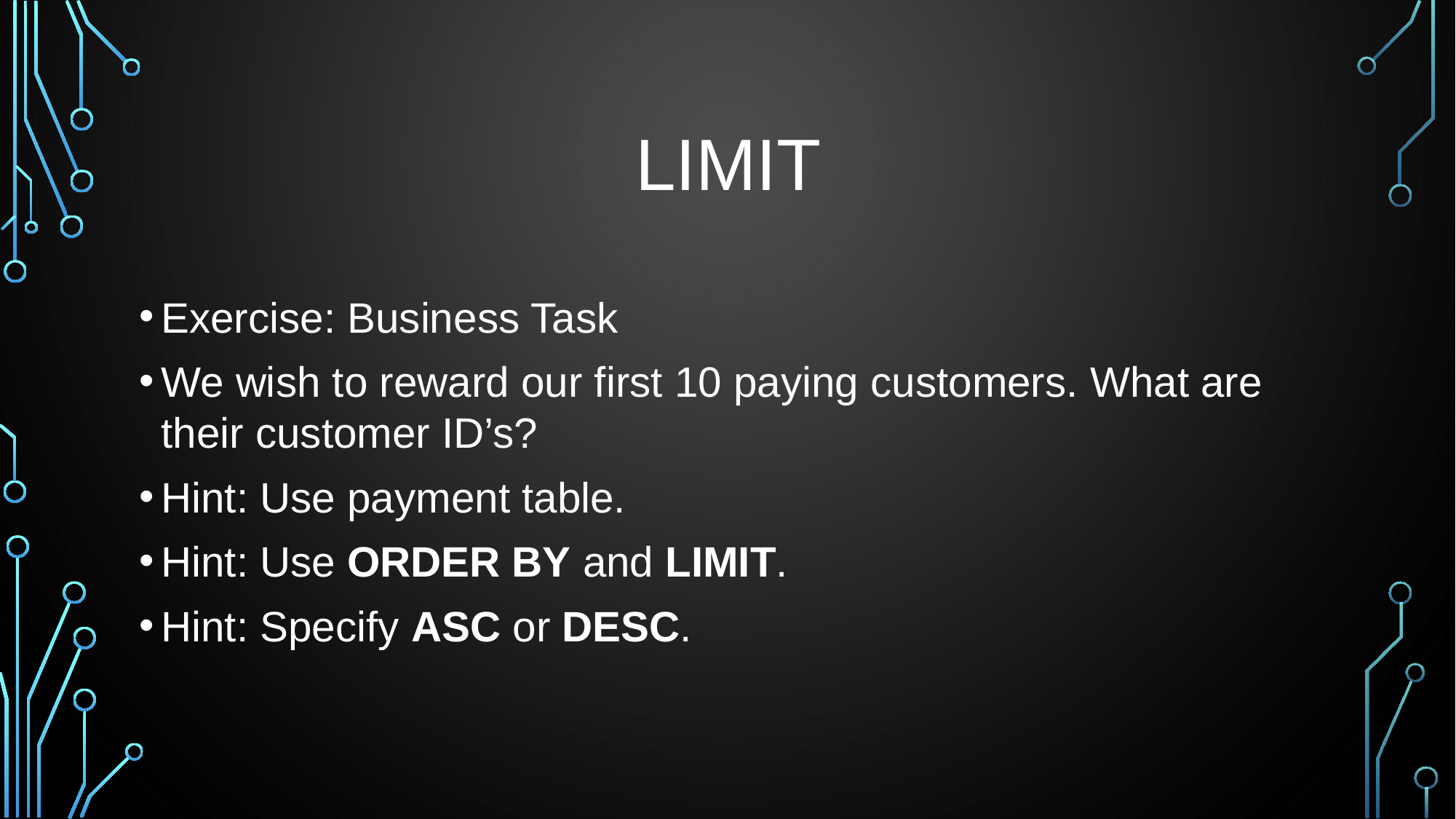

# LIMIT
Exercise: Business Task
We wish to reward our first 10 paying customers. What are their customer ID’s?
Hint: Use payment table.
Hint: Use ORDER BY and LIMIT.
Hint: Specify ASC or DESC.